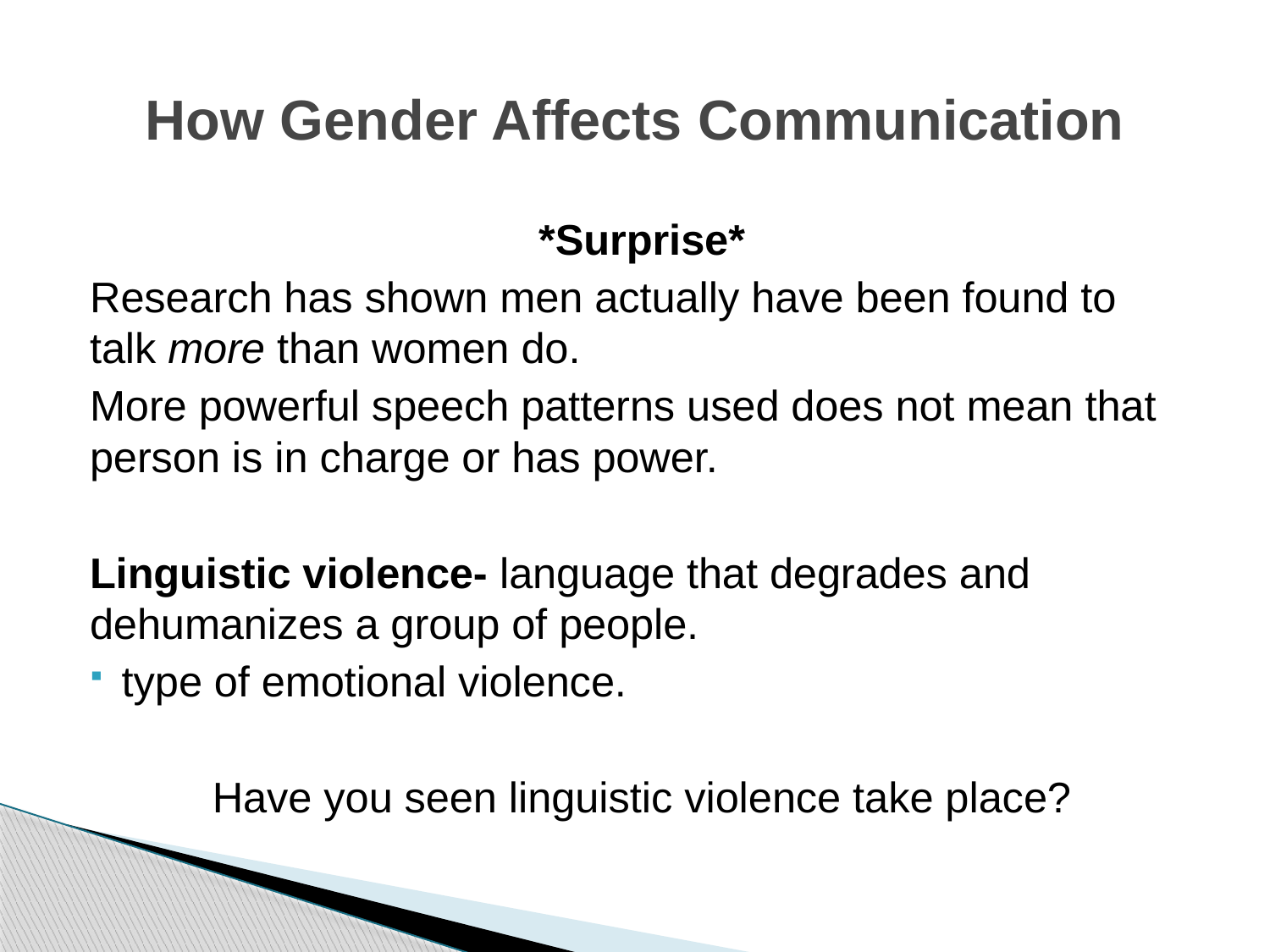

# How Gender Affects Communication
*Surprise*
Research has shown men actually have been found to talk more than women do.
More powerful speech patterns used does not mean that person is in charge or has power.

Linguistic violence- language that degrades and dehumanizes a group of people.
type of emotional violence.

Have you seen linguistic violence take place?